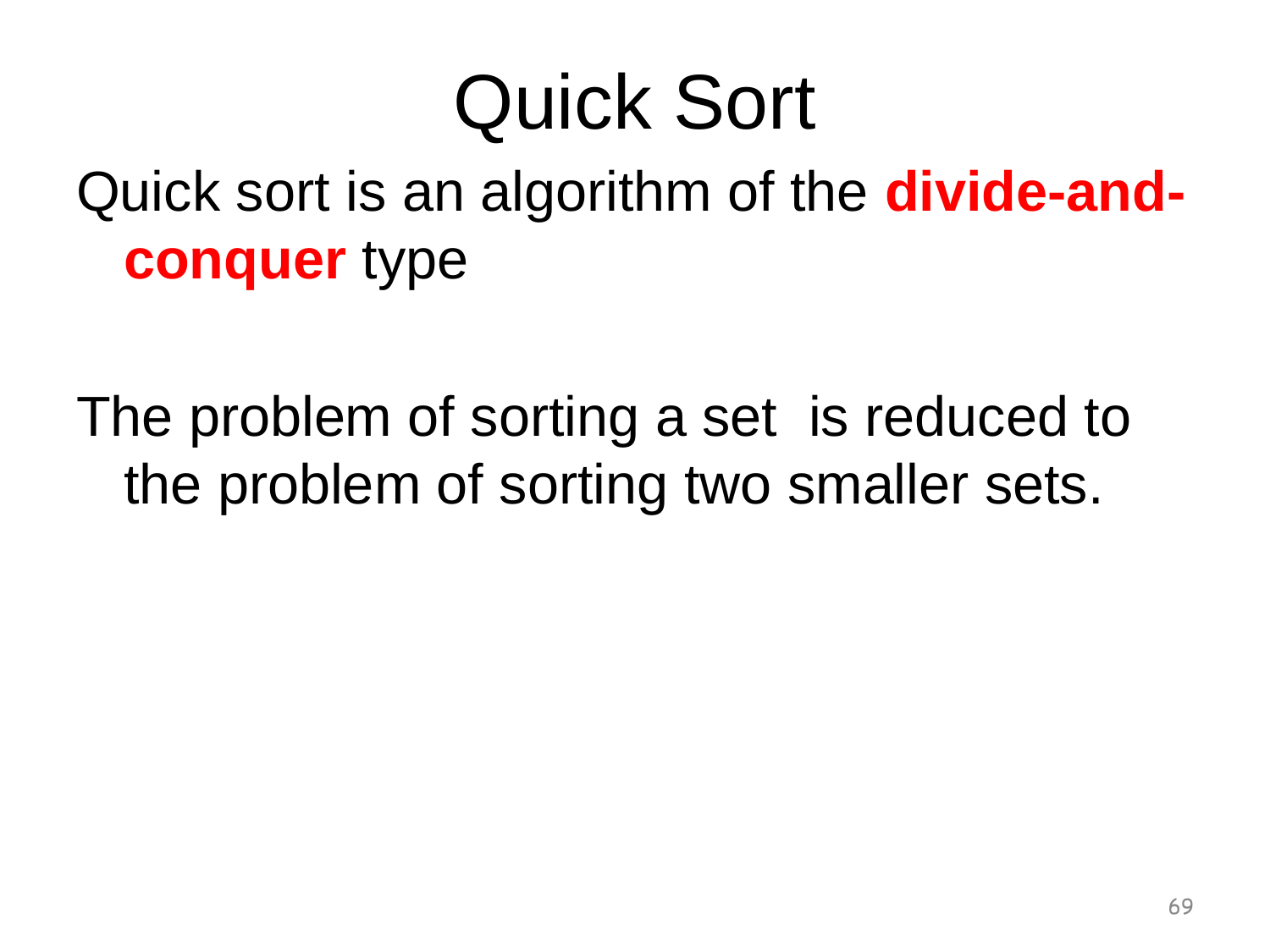

# Quick Sort
Quick sort is an algorithm of the divide-and-conquer type

The problem of sorting a set  is reduced to the problem of sorting two smaller sets.
69